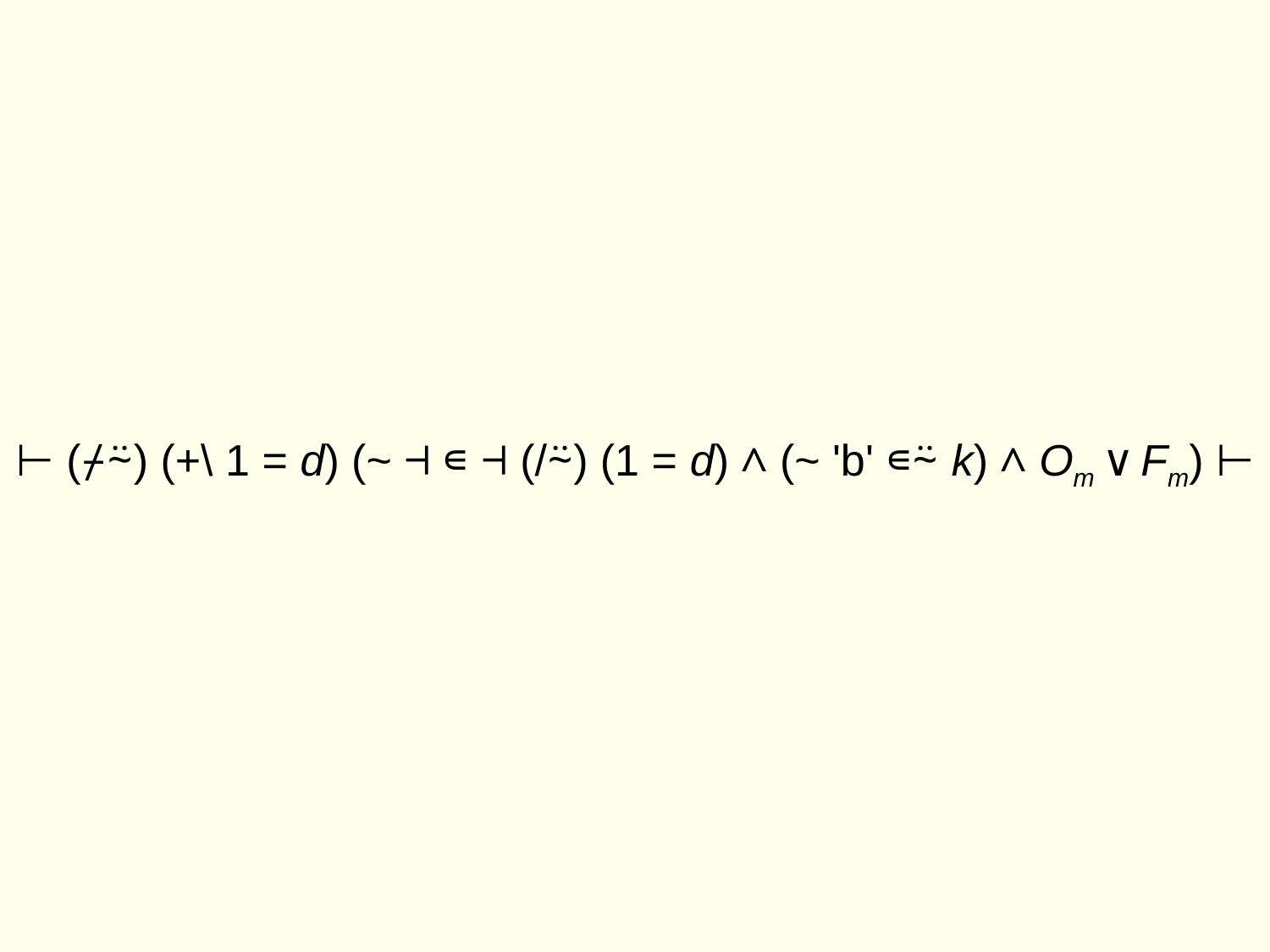

# ⊢ (⌿⍨) (+\ 1 = d) (~ ⊣ ∊ ⊣ (/⍨) (1 = d) ∧ (~ 'b' ∊⍨ k) ∧ Om ∨ Fm) ⊢